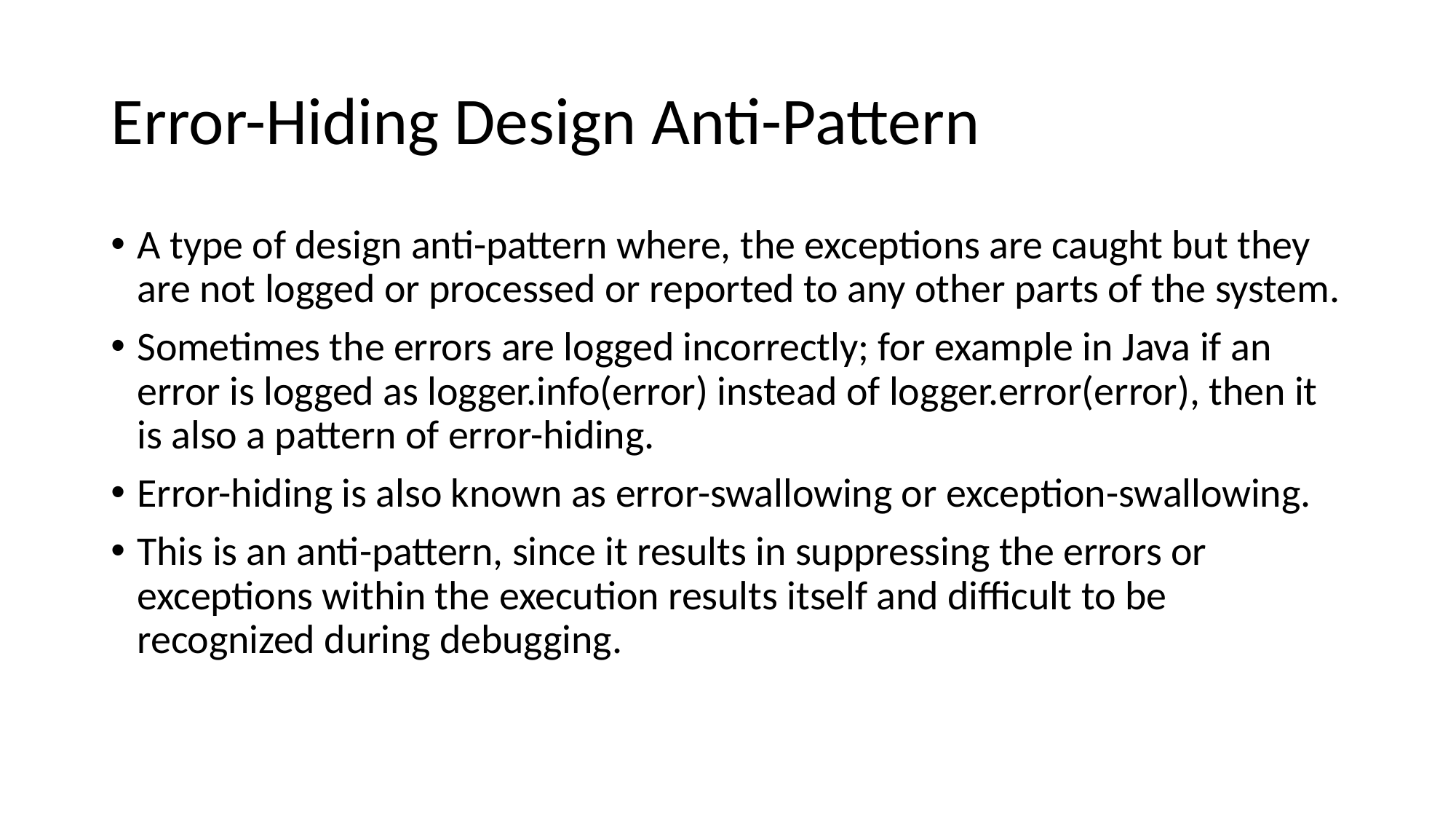

# Error-Hiding Design Anti-Pattern
A type of design anti-pattern where, the exceptions are caught but they are not logged or processed or reported to any other parts of the system.
Sometimes the errors are logged incorrectly; for example in Java if an error is logged as logger.info(error) instead of logger.error(error), then it is also a pattern of error-hiding.
Error-hiding is also known as error-swallowing or exception-swallowing.
This is an anti-pattern, since it results in suppressing the errors or exceptions within the execution results itself and difficult to be recognized during debugging.